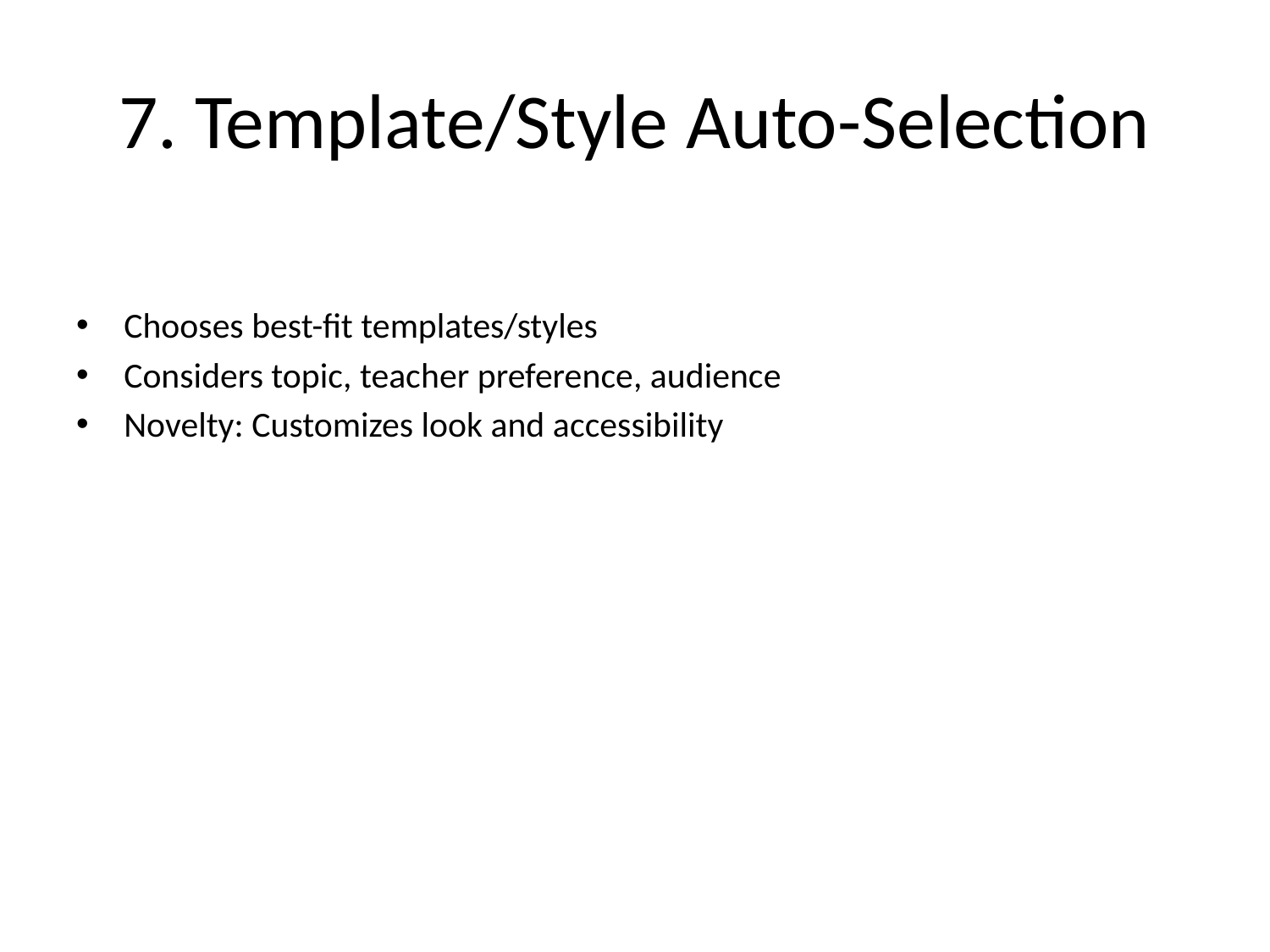

# 7. Template/Style Auto-Selection

Chooses best-fit templates/styles
Considers topic, teacher preference, audience
Novelty: Customizes look and accessibility